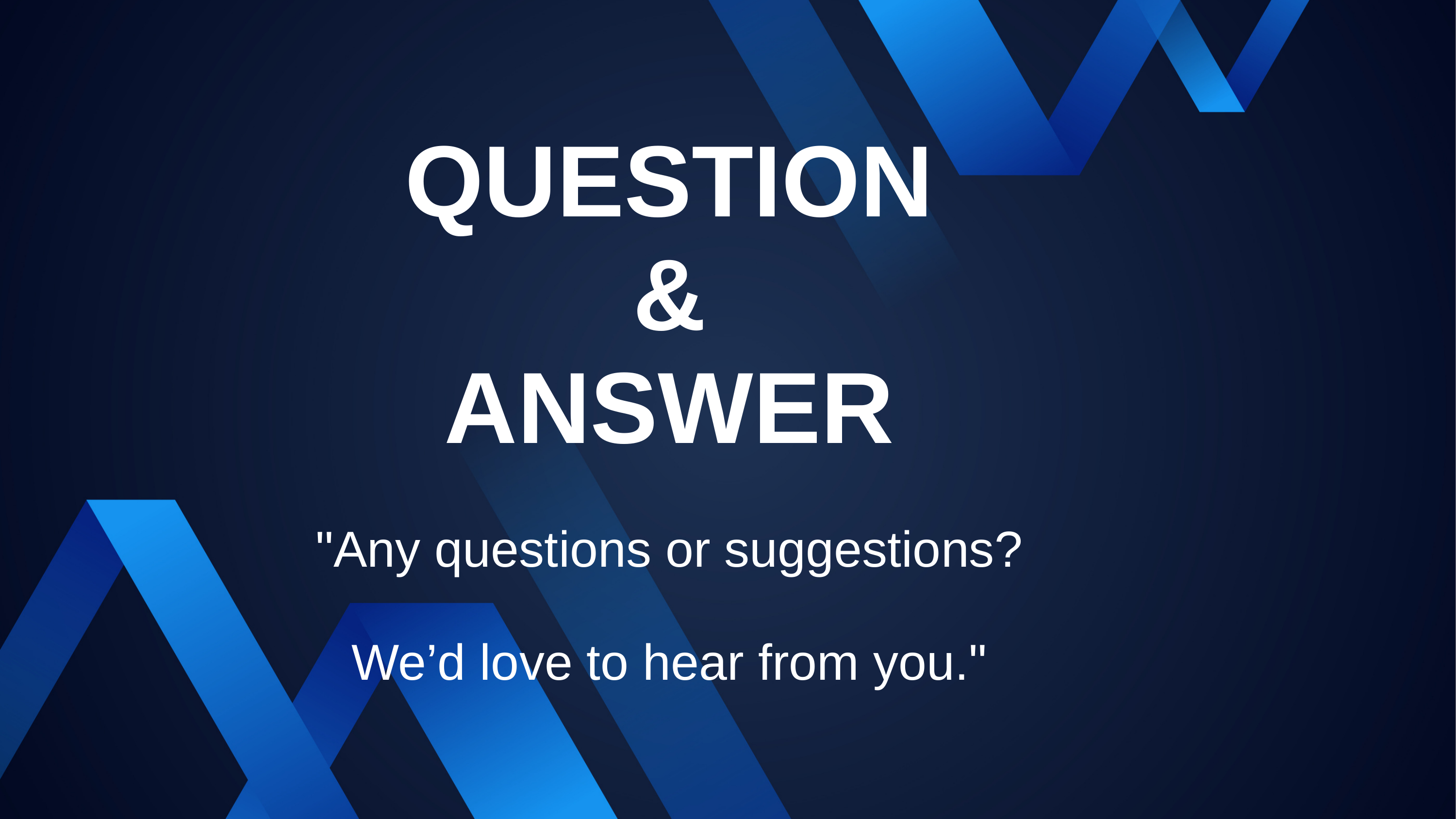

QUESTION
&
ANSWER
"Any questions or suggestions? We’d love to hear from you."